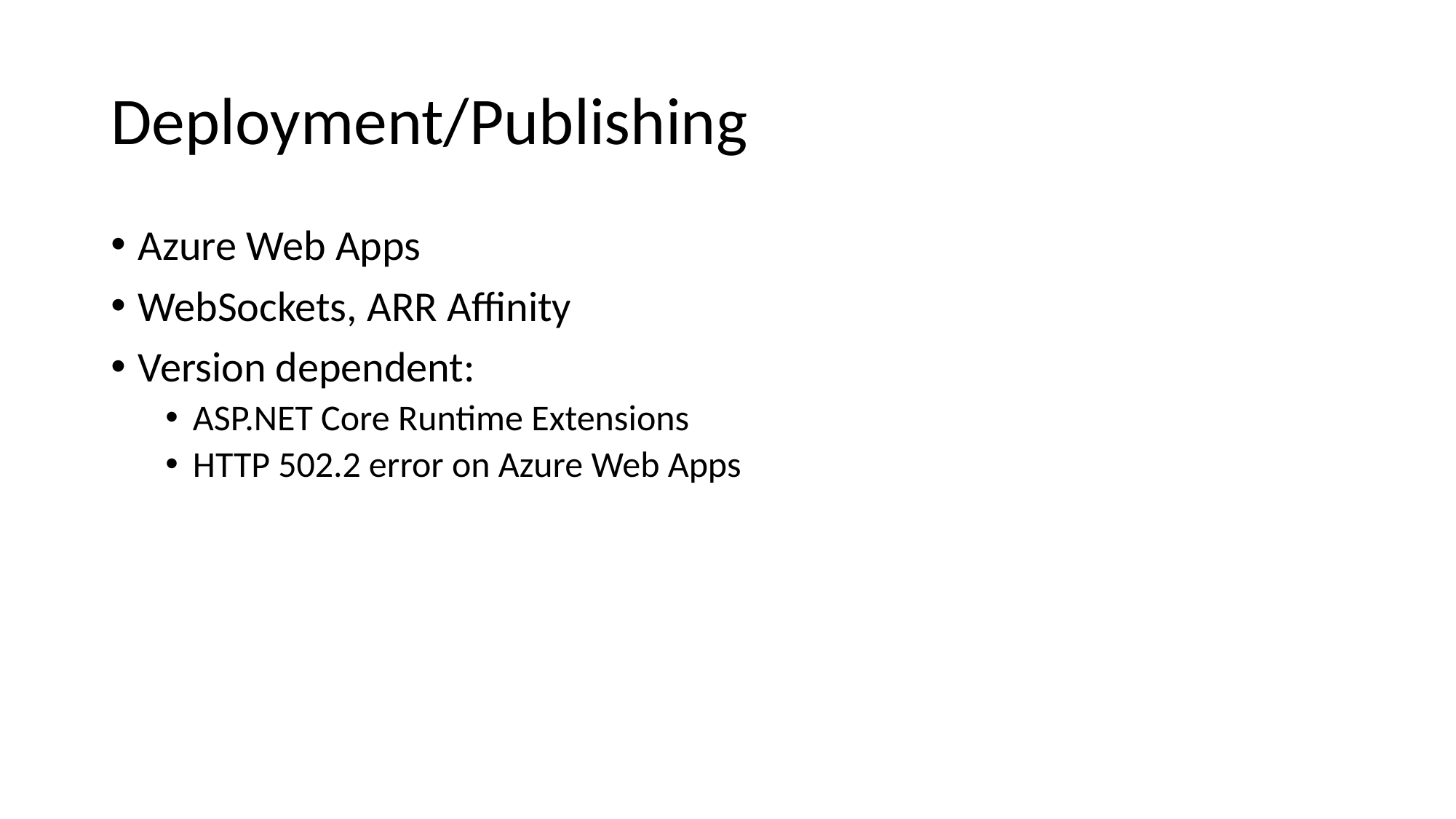

# Deployment/Publishing
Azure Web Apps
WebSockets, ARR Affinity
Version dependent:
ASP.NET Core Runtime Extensions
HTTP 502.2 error on Azure Web Apps